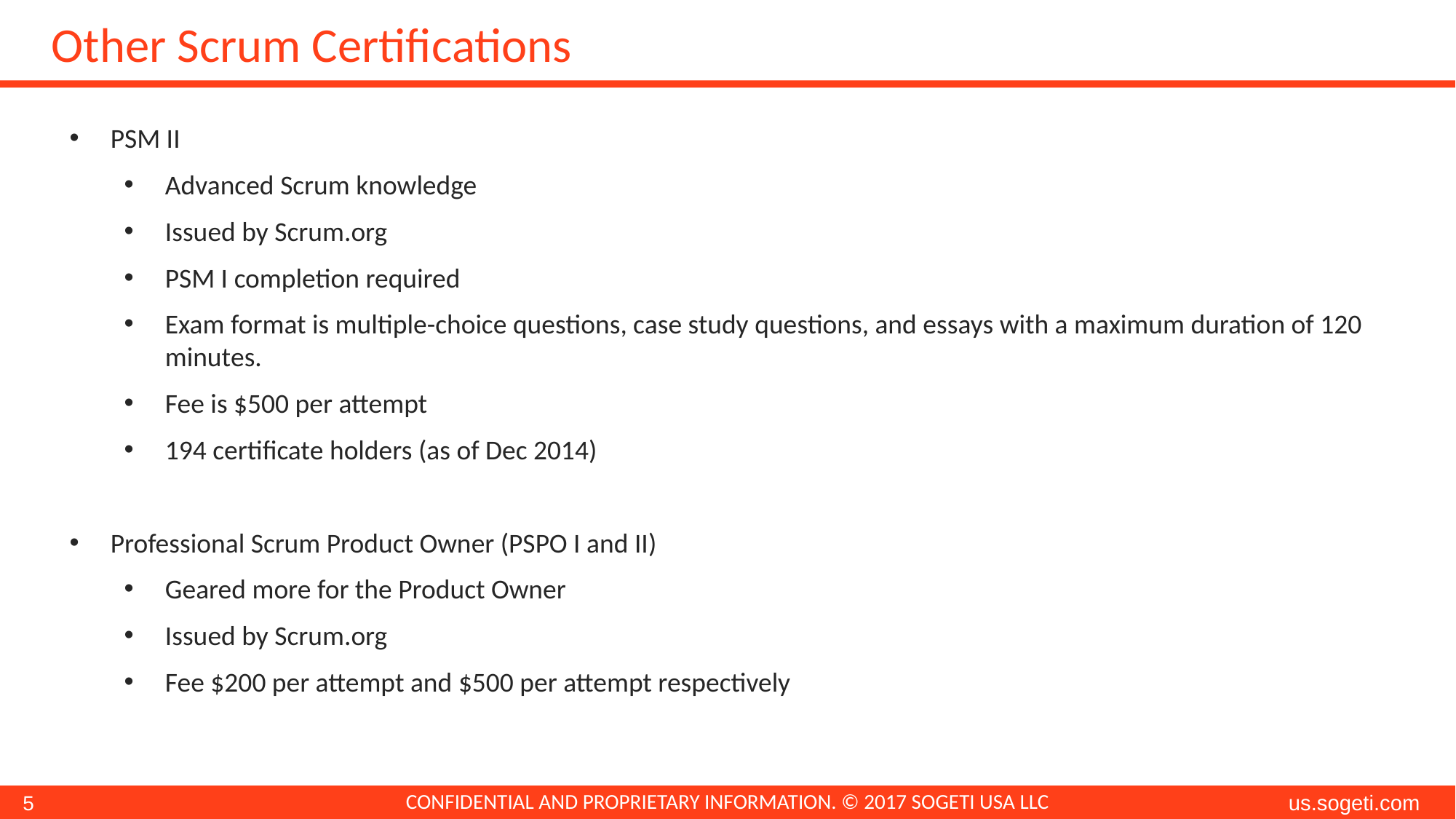

# Other Scrum Certifications
PSM II
Advanced Scrum knowledge
Issued by Scrum.org
PSM I completion required
Exam format is multiple-choice questions, case study questions, and essays with a maximum duration of 120 minutes.
Fee is $500 per attempt
194 certificate holders (as of Dec 2014)

Professional Scrum Product Owner (PSPO I and II)
Geared more for the Product Owner
Issued by Scrum.org
Fee $200 per attempt and $500 per attempt respectively